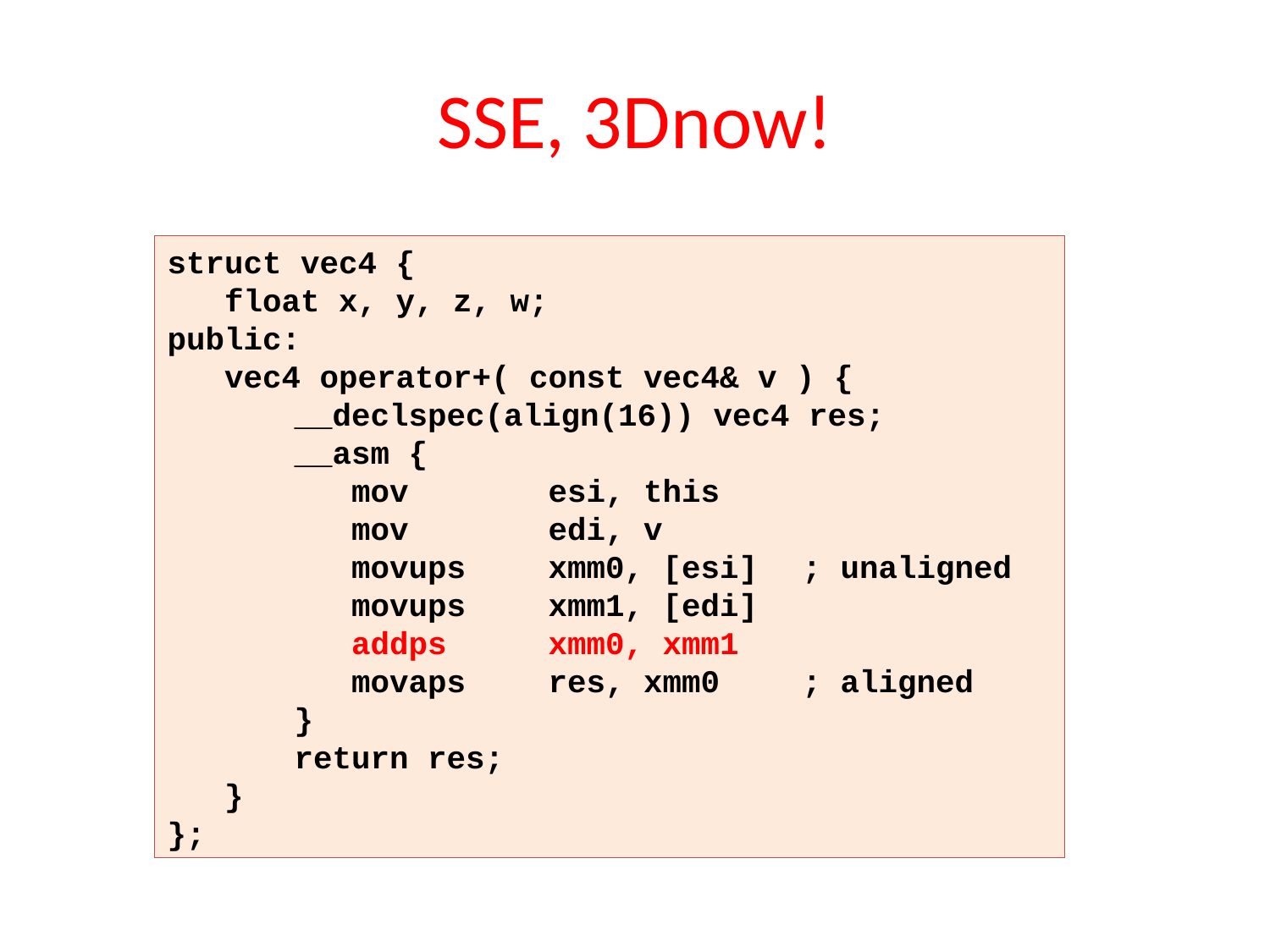

# SSE, 3Dnow!
struct vec4 {
   float x, y, z, w;
public:
   vec4 operator+( const vec4& v ) {
   	__declspec(align(16)) vec4 res;
	__asm {
	   mov		esi, this
	   mov		edi, v
	   movups	xmm0, [esi]	; unaligned
	   movups	xmm1, [edi]
	   addps	xmm0, xmm1
	   movaps	res, xmm0	; aligned
   	}
	return res;
   }
};